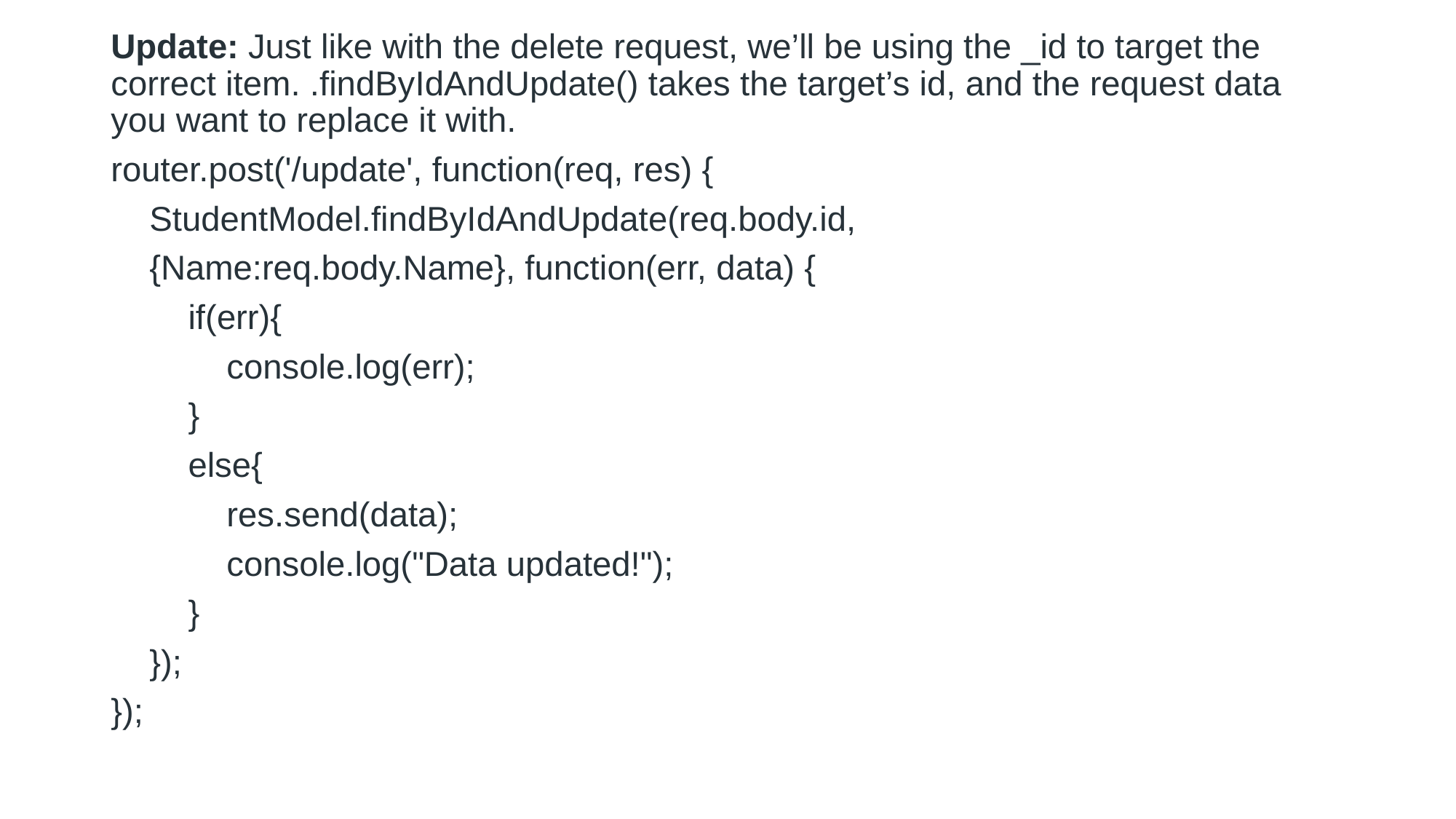

Update: Just like with the delete request, we’ll be using the _id to target the correct item. .findByIdAndUpdate() takes the target’s id, and the request data you want to replace it with.
router.post('/update', function(req, res) {
    StudentModel.findByIdAndUpdate(req.body.id,
    {Name:req.body.Name}, function(err, data) {
        if(err){
            console.log(err);
        }
        else{
            res.send(data);
            console.log("Data updated!");
        }
    });
});